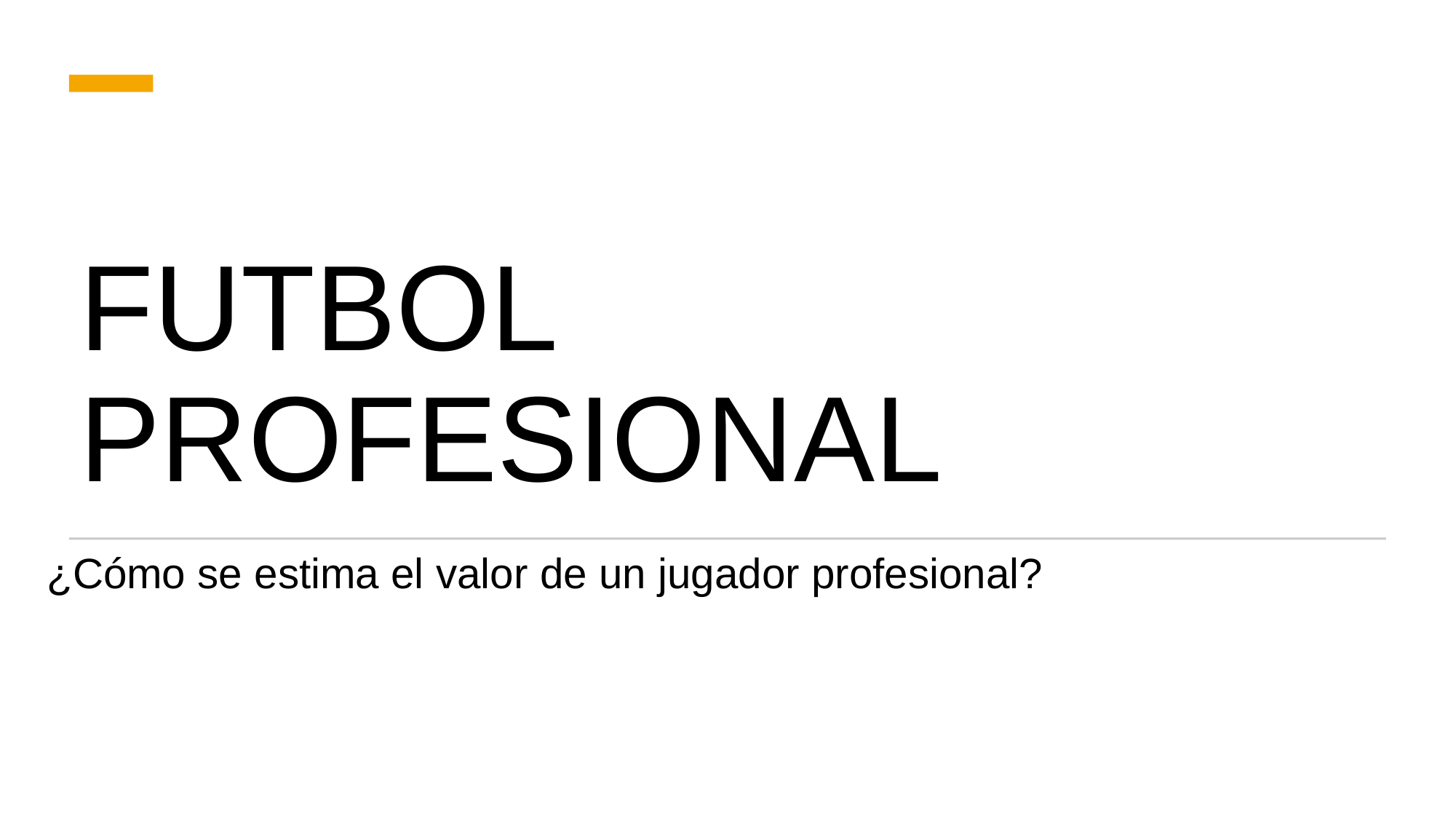

# FUTBOL PROFESIONAL
¿Cómo se estima el valor de un jugador profesional?